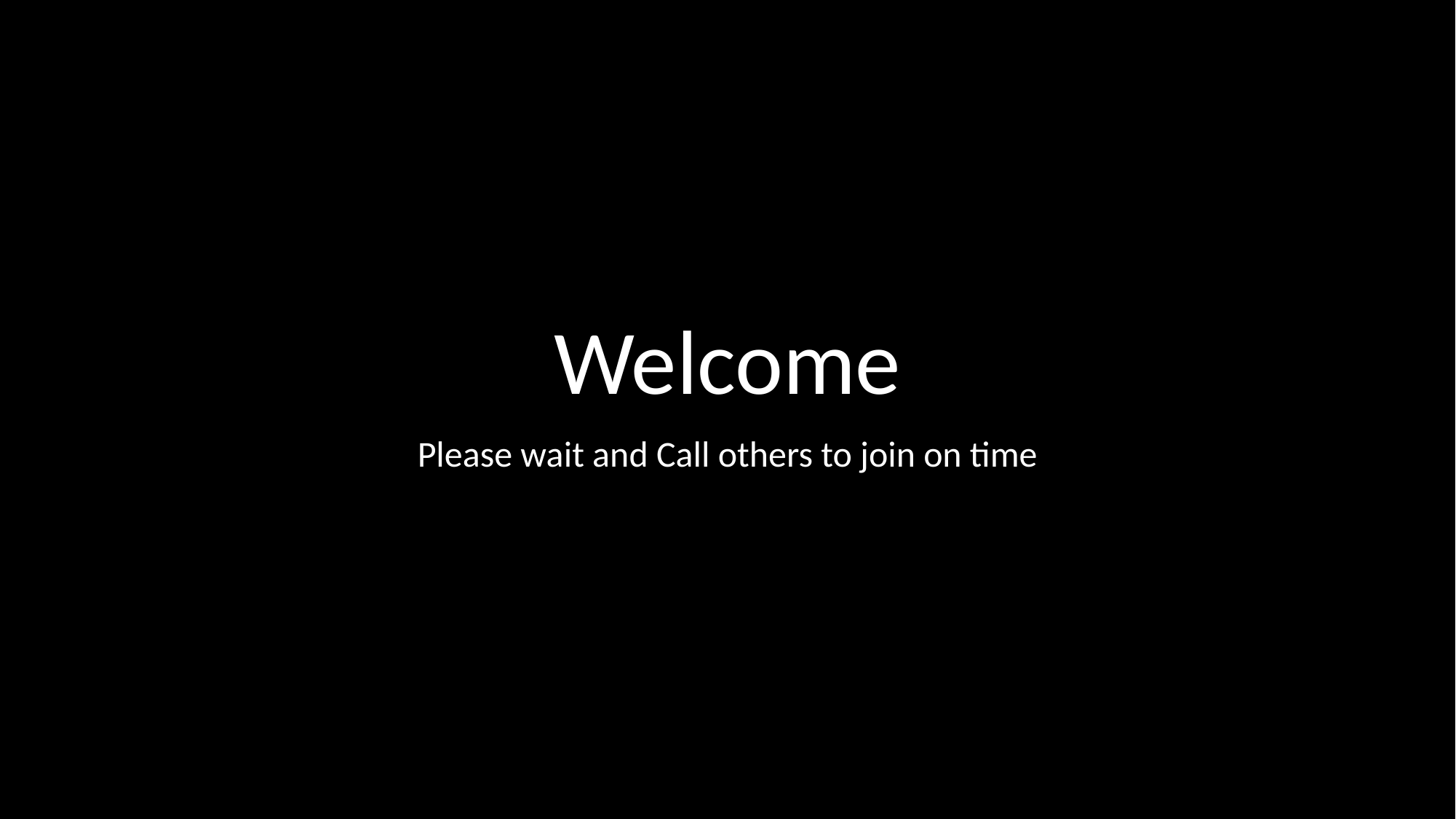

# Welcome
Please wait and Call others to join on time